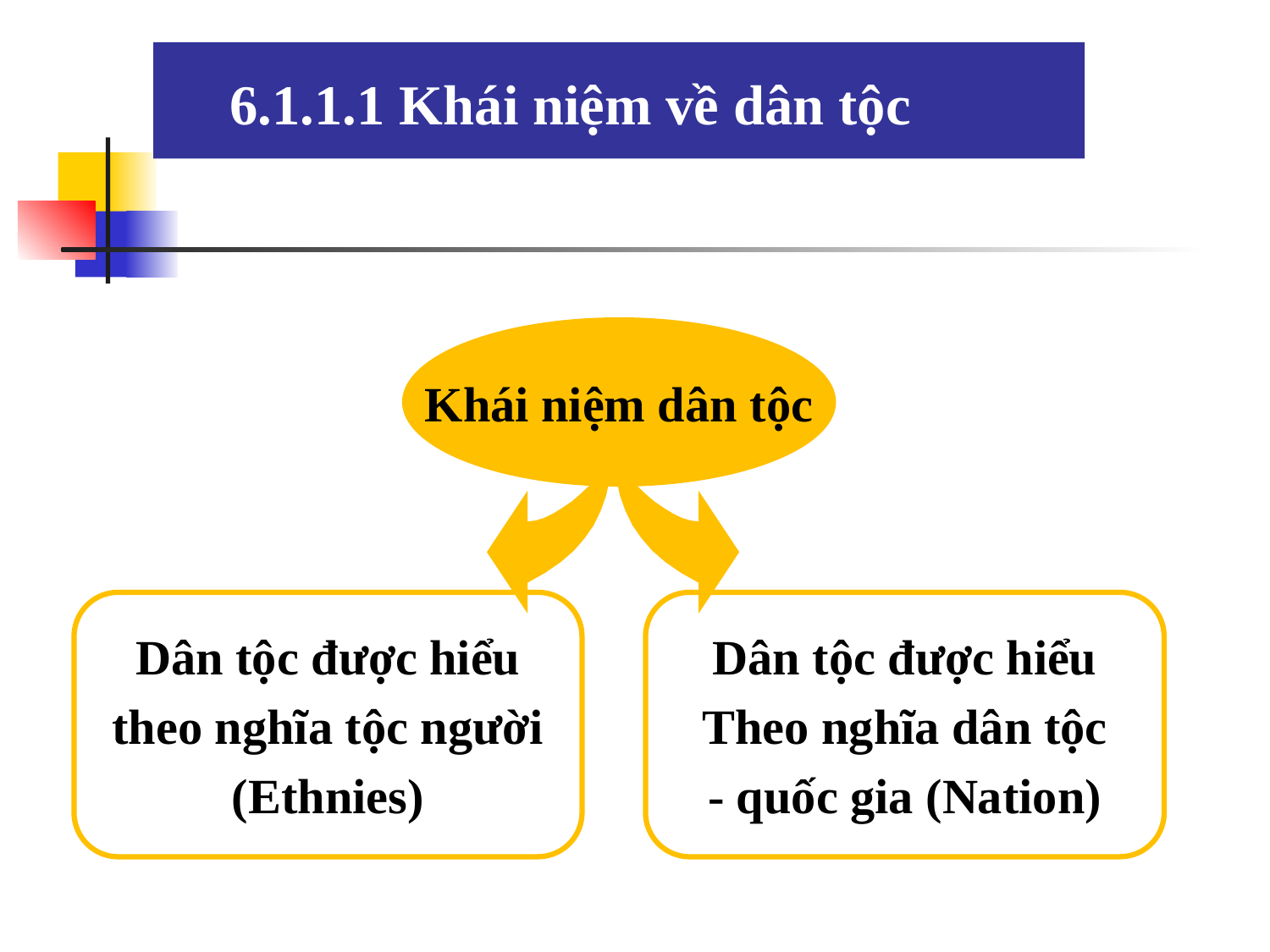

6.1.1.1 Khái niệm về dân tộc

Khái niệm dân tộc

Dân tộc được hiểu
theo nghĩa tộc người
(Ethnies)

Dân tộc được hiểu
Theo nghĩa dân tộc
- quốc gia (Nation)